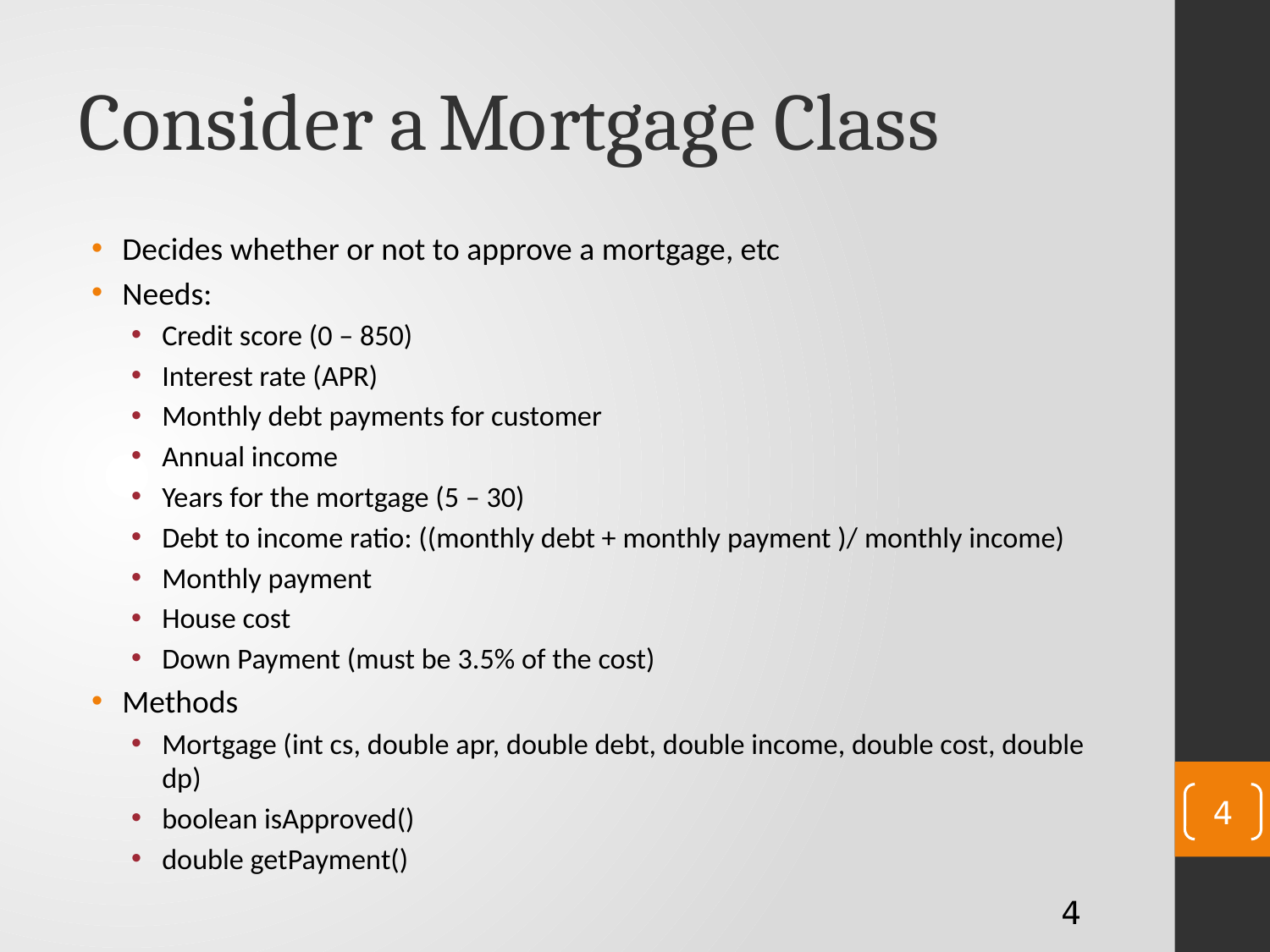

# Consider a Mortgage Class
Decides whether or not to approve a mortgage, etc
Needs:
Credit score (0 – 850)
Interest rate (APR)
Monthly debt payments for customer
Annual income
Years for the mortgage (5 – 30)
Debt to income ratio: ((monthly debt + monthly payment )/ monthly income)
Monthly payment
House cost
Down Payment (must be 3.5% of the cost)
Methods
Mortgage (int cs, double apr, double debt, double income, double cost, double dp)
boolean isApproved()
double getPayment()

4